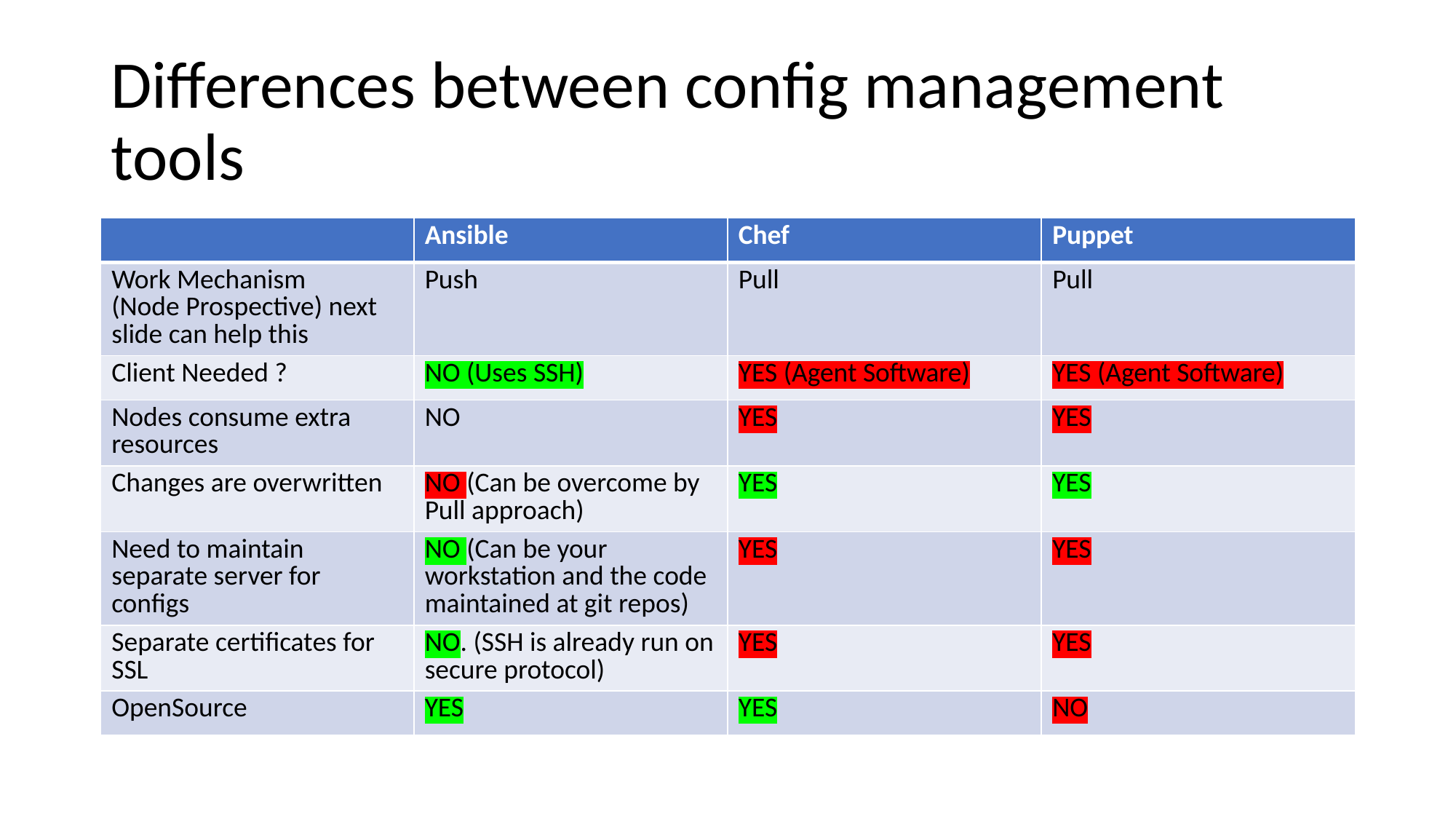

# Differences between config management tools
|  | Ansible | Chef | Puppet |
| --- | --- | --- | --- |
| Work Mechanism (Node Prospective) next slide can help this | Push | Pull | Pull |
| Client Needed ? | NO (Uses SSH) | YES (Agent Software) | YES (Agent Software) |
| Nodes consume extra resources | NO | YES | YES |
| Changes are overwritten | NO (Can be overcome by Pull approach) | YES | YES |
| Need to maintain separate server for configs | NO (Can be your workstation and the code maintained at git repos) | YES | YES |
| Separate certificates for SSL | NO. (SSH is already run on secure protocol) | YES | YES |
| OpenSource | YES | YES | NO |